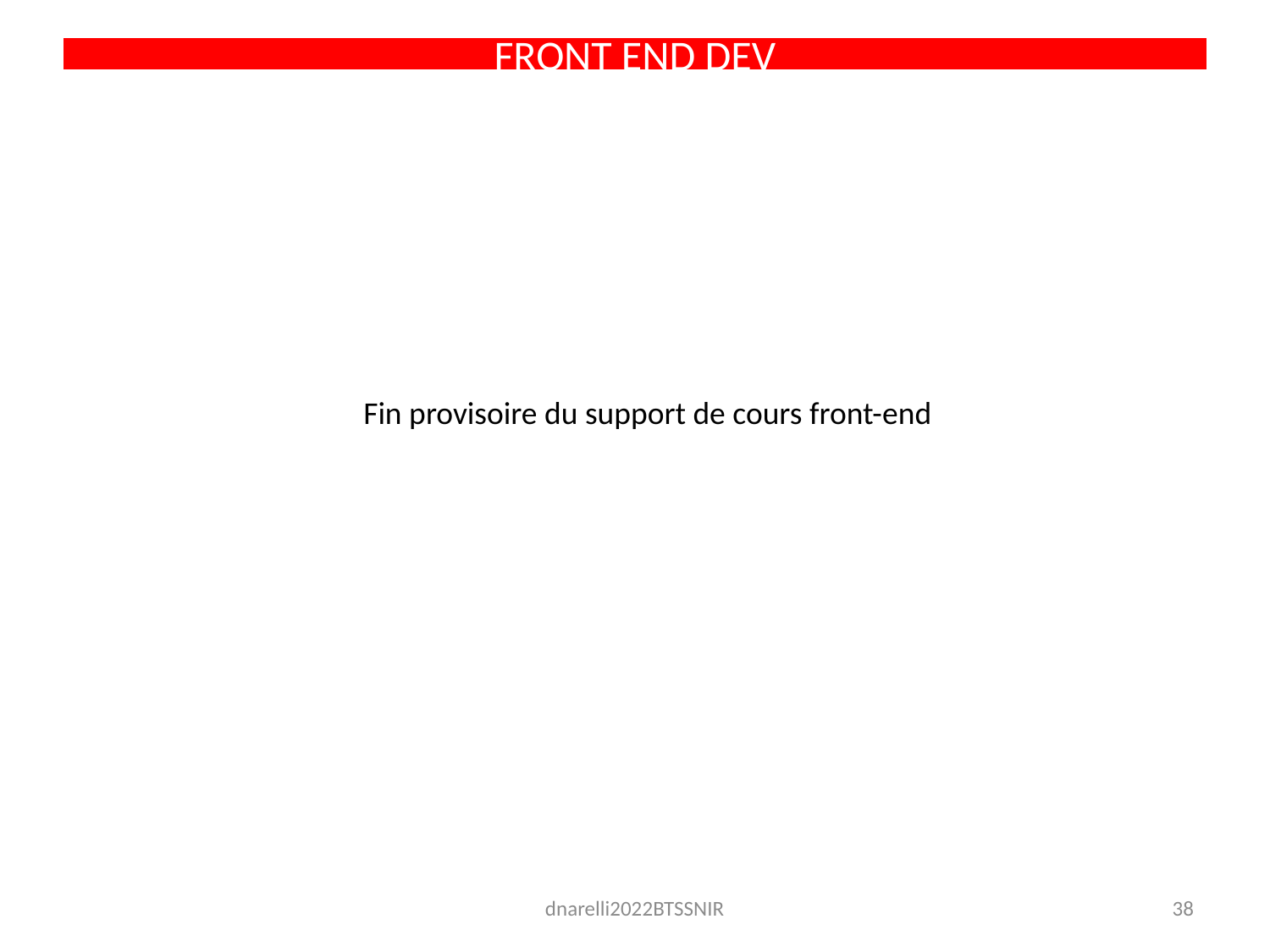

# FRONT END DEV
Fin provisoire du support de cours front-end
dnarelli2022BTSSNIR
38